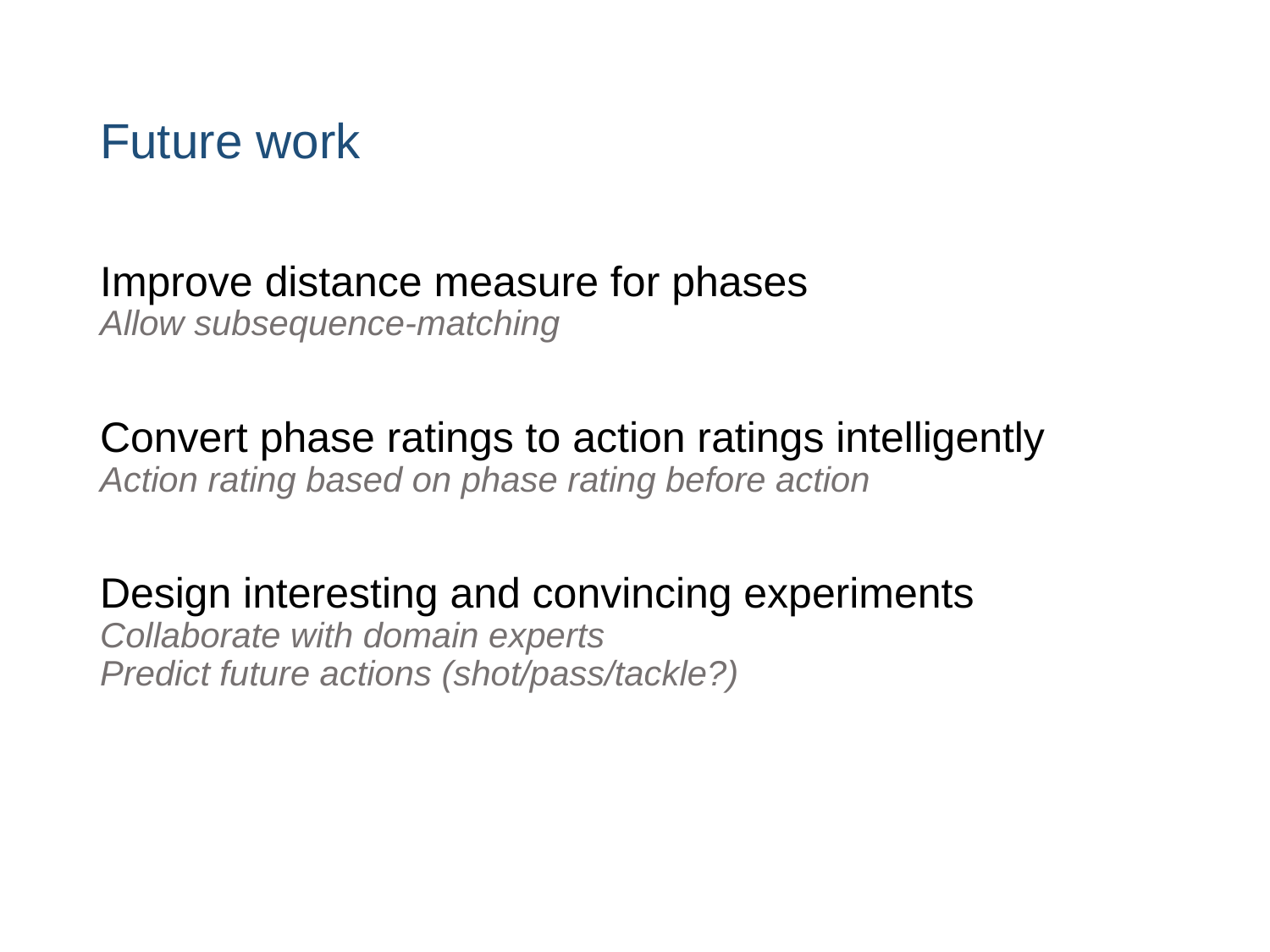

# Future work
Improve distance measure for phases
Allow subsequence-matching

Convert phase ratings to action ratings intelligently
Action rating based on phase rating before action

Design interesting and convincing experiments
Collaborate with domain experts
Predict future actions (shot/pass/tackle?)